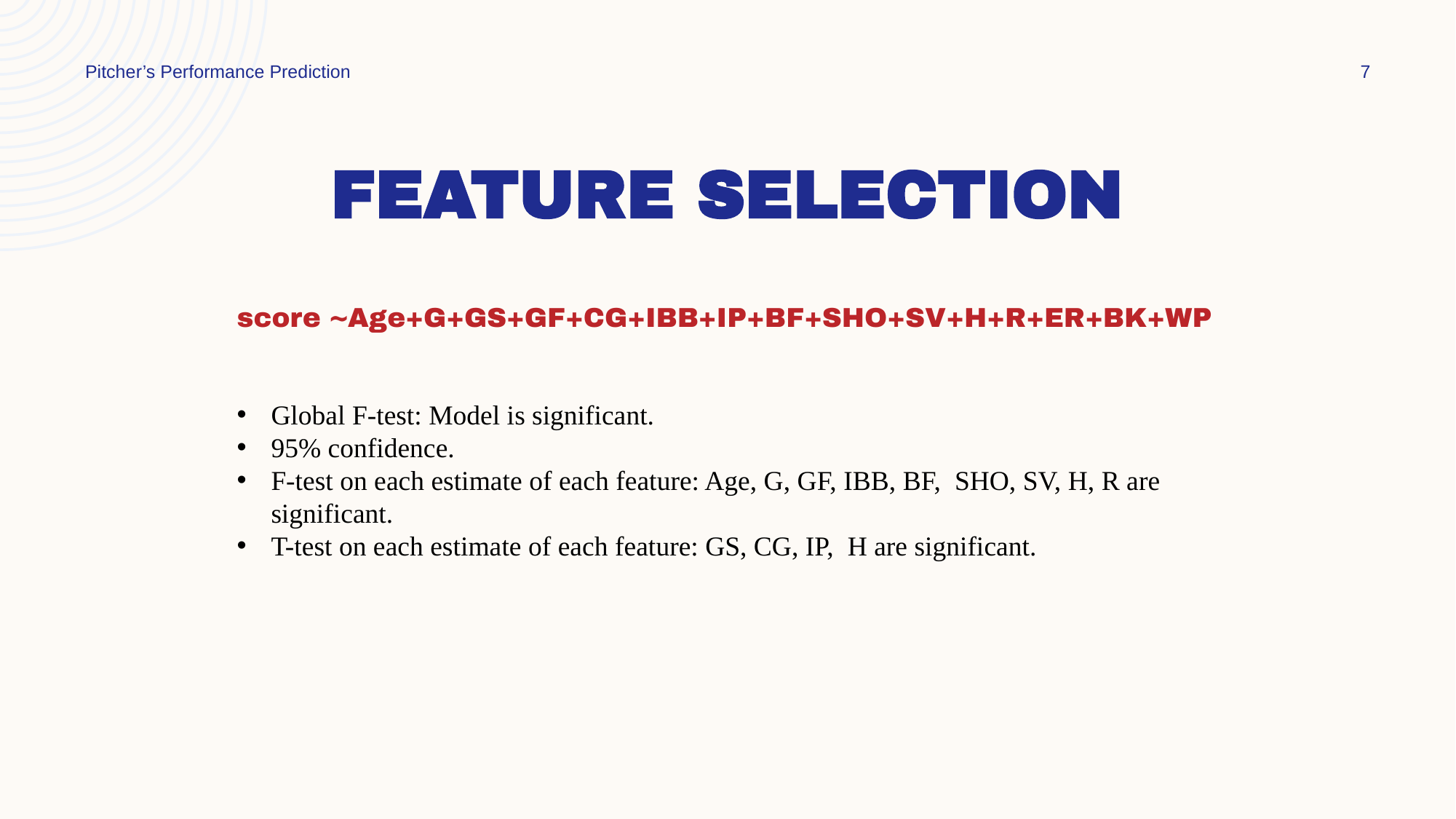

Pitcher’s Performance Prediction
7
# FEATURE SELECTION
score ~Age+G+GS+GF+CG+IBB+IP+BF+SHO+SV+H+R+ER+BK+WP
Global F-test: Model is significant.
95% confidence.
F-test on each estimate of each feature: Age, G, GF, IBB, BF,  SHO, SV, H, R are significant.
T-test on each estimate of each feature: GS, CG, IP,  H are significant.